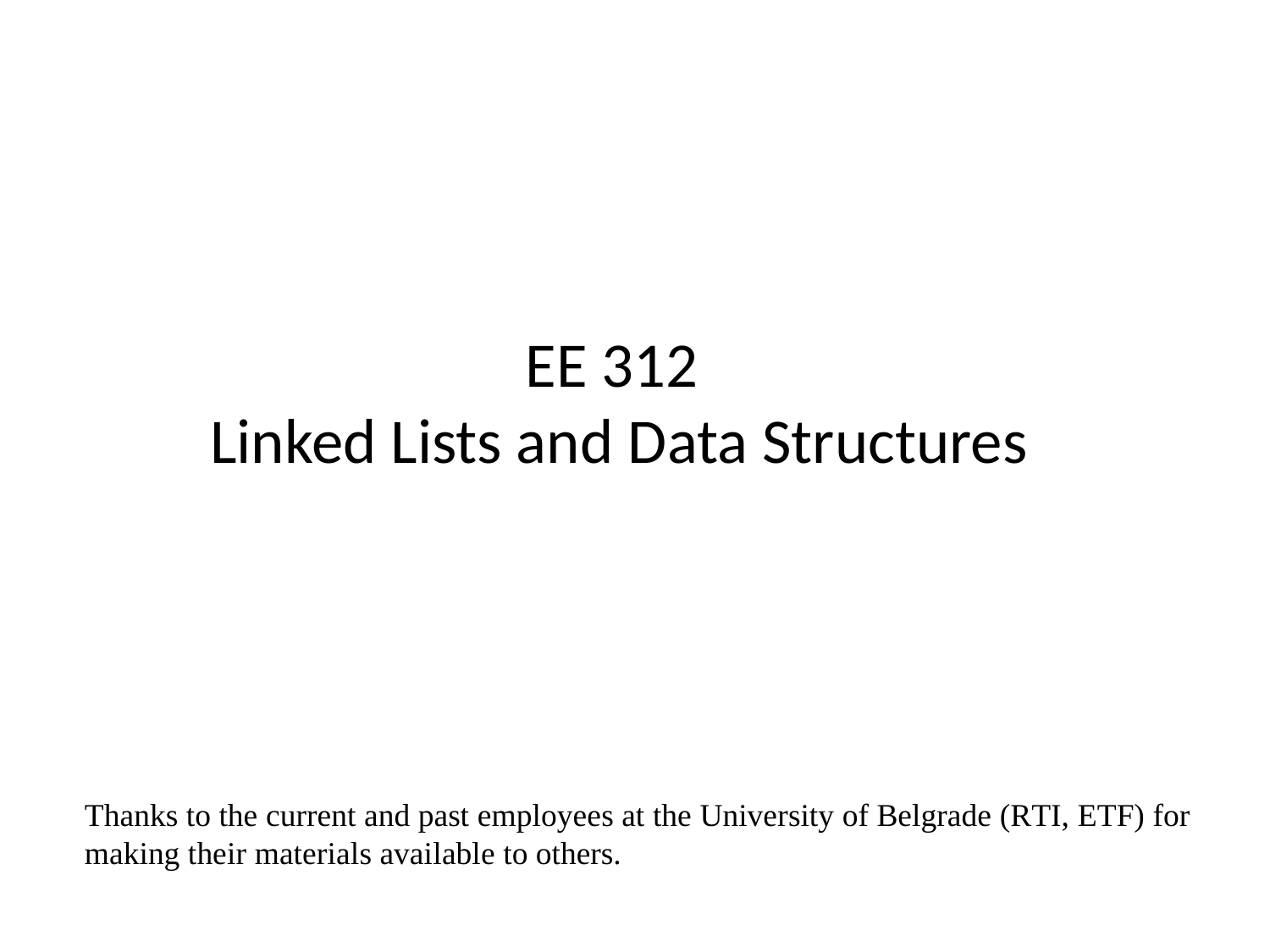

EE 312
Linked Lists and Data Structures
Thanks to the current and past employees at the University of Belgrade (RTI, ETF) for making their materials available to others.